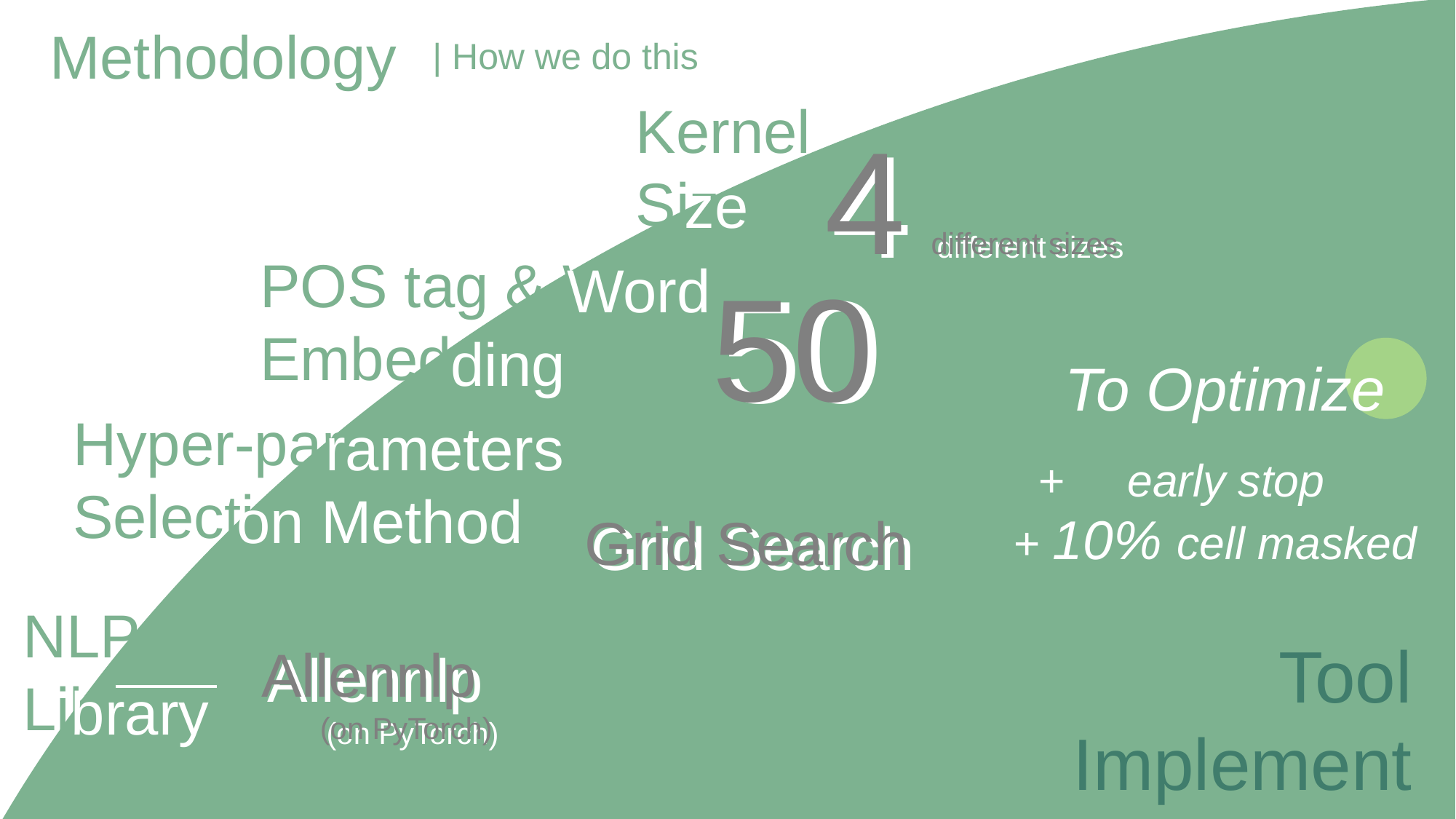

Methodology
| How we do this
Kernel
Size
ze
4   different sizes
4   different sizes
POS tag & Word
Embedding
Word
ding
50
50

To Optimize
Hyper-parameters
Selection Method
rameters
on Method
+     early stop
+ 10% cell masked
Grid Search
Grid Search
NLP
Library
brary
Tool
Implement
Allennlp
       (on PyTorch)
Allennlp
       (on PyTorch)